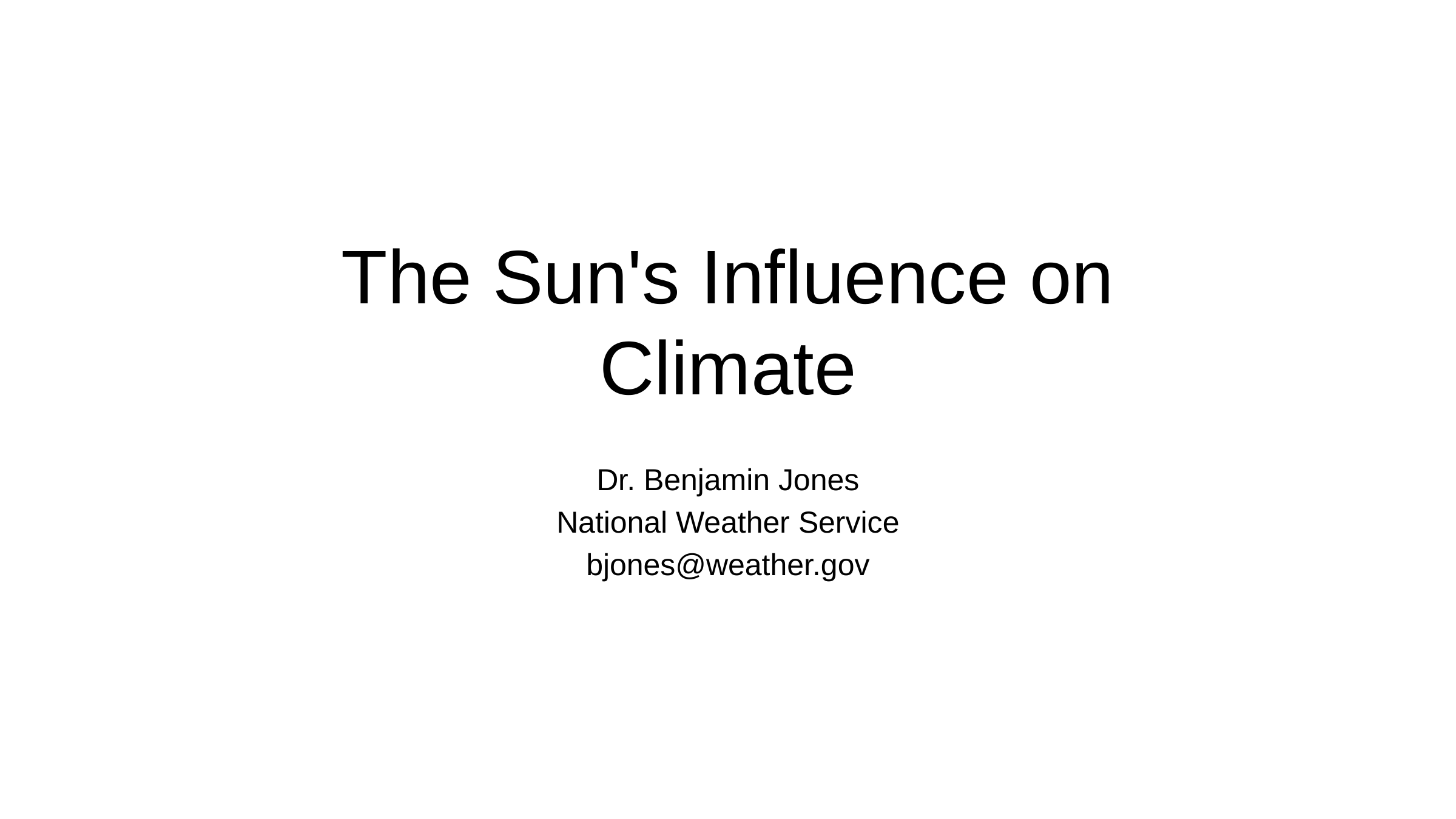

# The Sun's Influence on Climate
Dr. Benjamin Jones
National Weather Service
bjones@weather.gov